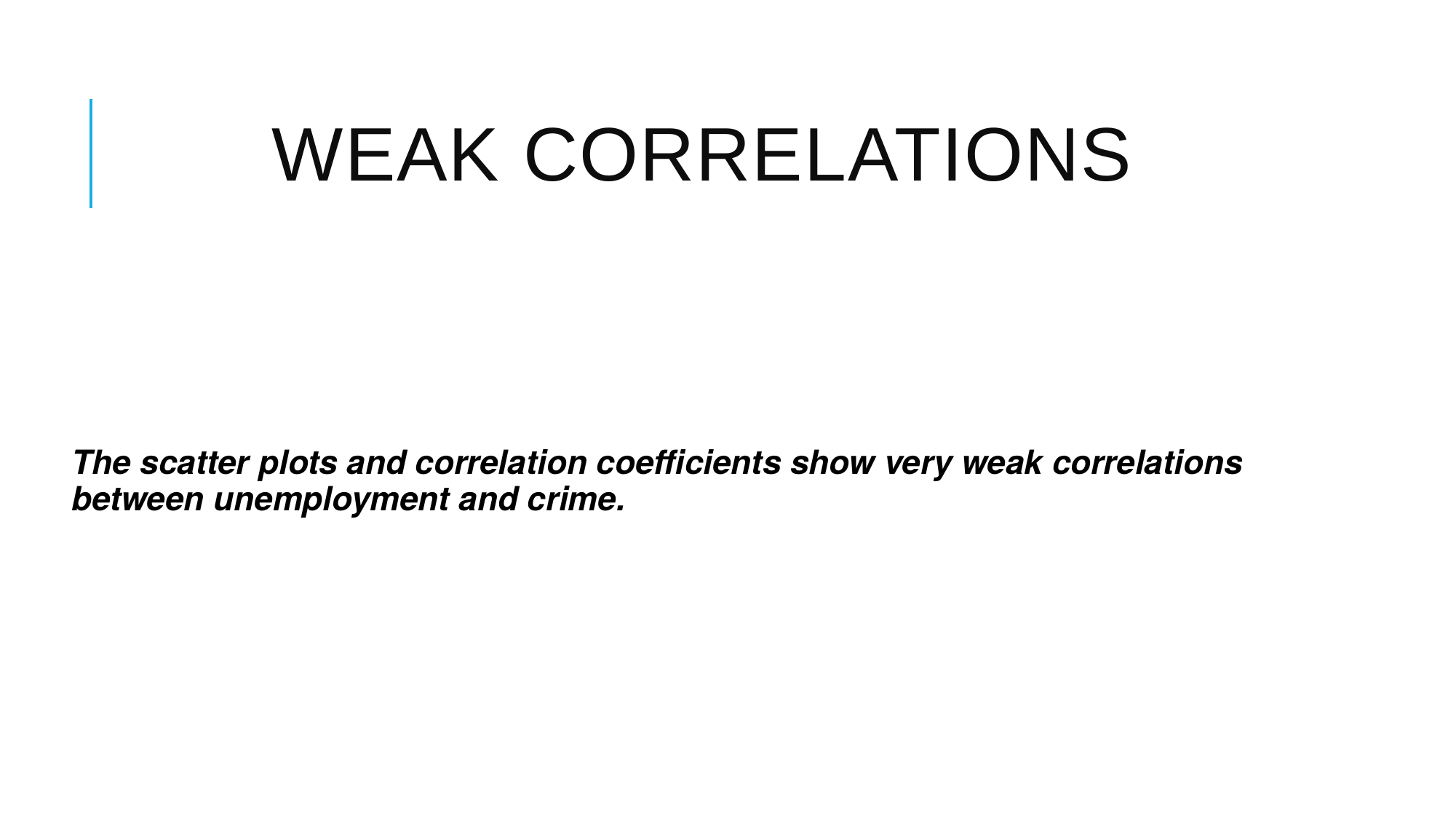

# Weak correlations

The scatter plots and correlation coefficients show very weak correlations between unemployment and crime.